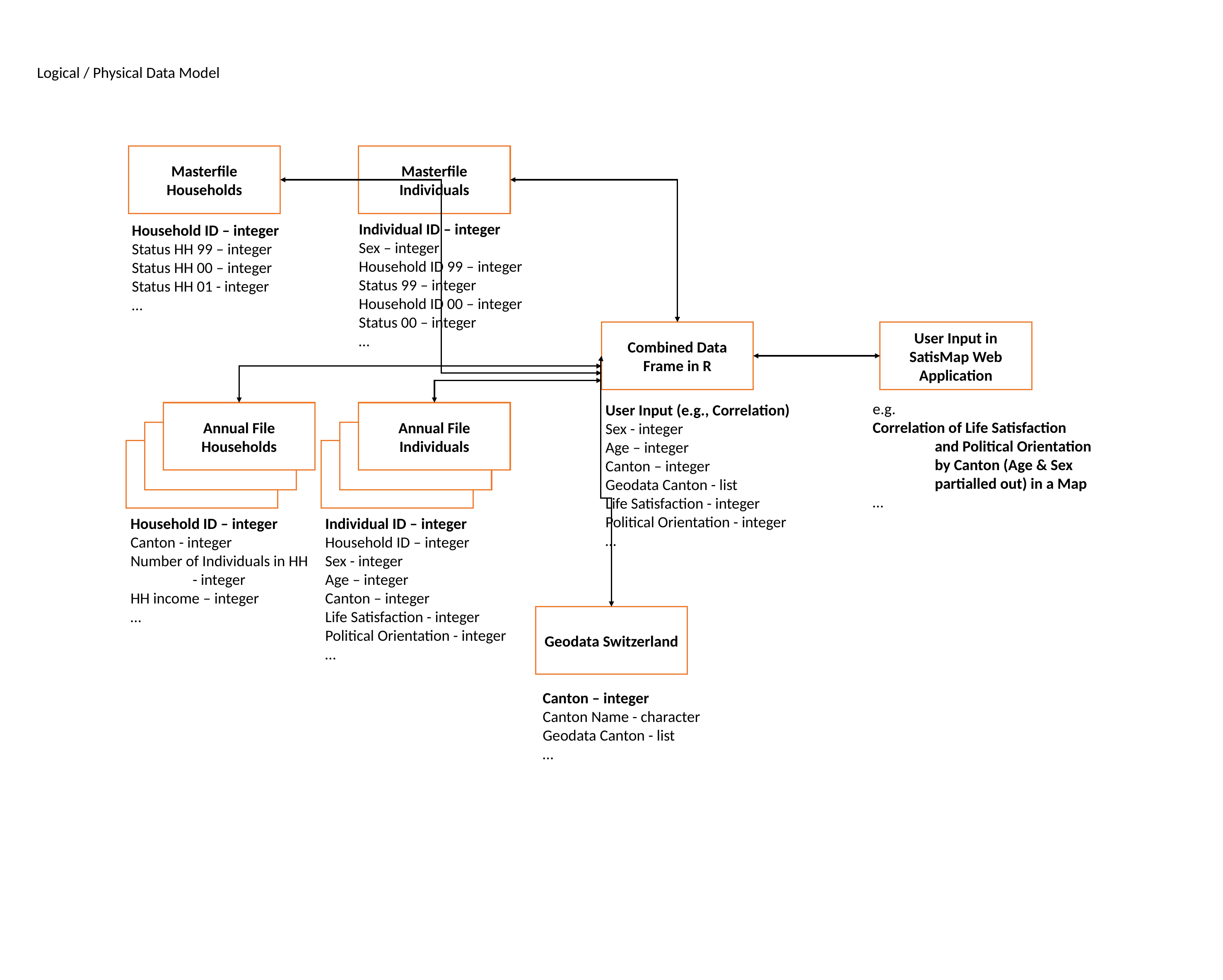

Logical / Physical Data Model
Masterfile Households
Masterfile Individuals
Individual ID – integer
Sex – integer
Household ID 99 – integer
Status 99 – integer
Household ID 00 – integer
Status 00 – integer
…

Household ID – integer
Status HH 99 – integer
Status HH 00 – integer
Status HH 01 - integer
…

User Input in SatisMap Web Application
Combined Data Frame in R
e.g.
Correlation of Life Satisfaction
	and Political Orientation
	by Canton (Age & Sex
	partialled out) in a Map
…
User Input (e.g., Correlation)
Sex - integer
Age – integer
Canton – integer
Geodata Canton - list
Life Satisfaction - integer
Political Orientation - integer
…

Annual File Individuals
Annual File Households
Masterfile H
Masterfile H
Masterfile H
Masterfile H
Household ID – integer
Canton - integer
Number of Individuals in HH
	- integer
HH income – integer
…

Individual ID – integer
Household ID – integer
Sex - integer
Age – integer
Canton – integer
Life Satisfaction - integer
Political Orientation - integer
…

Geodata Switzerland
Canton – integer
Canton Name - character
Geodata Canton - list
…